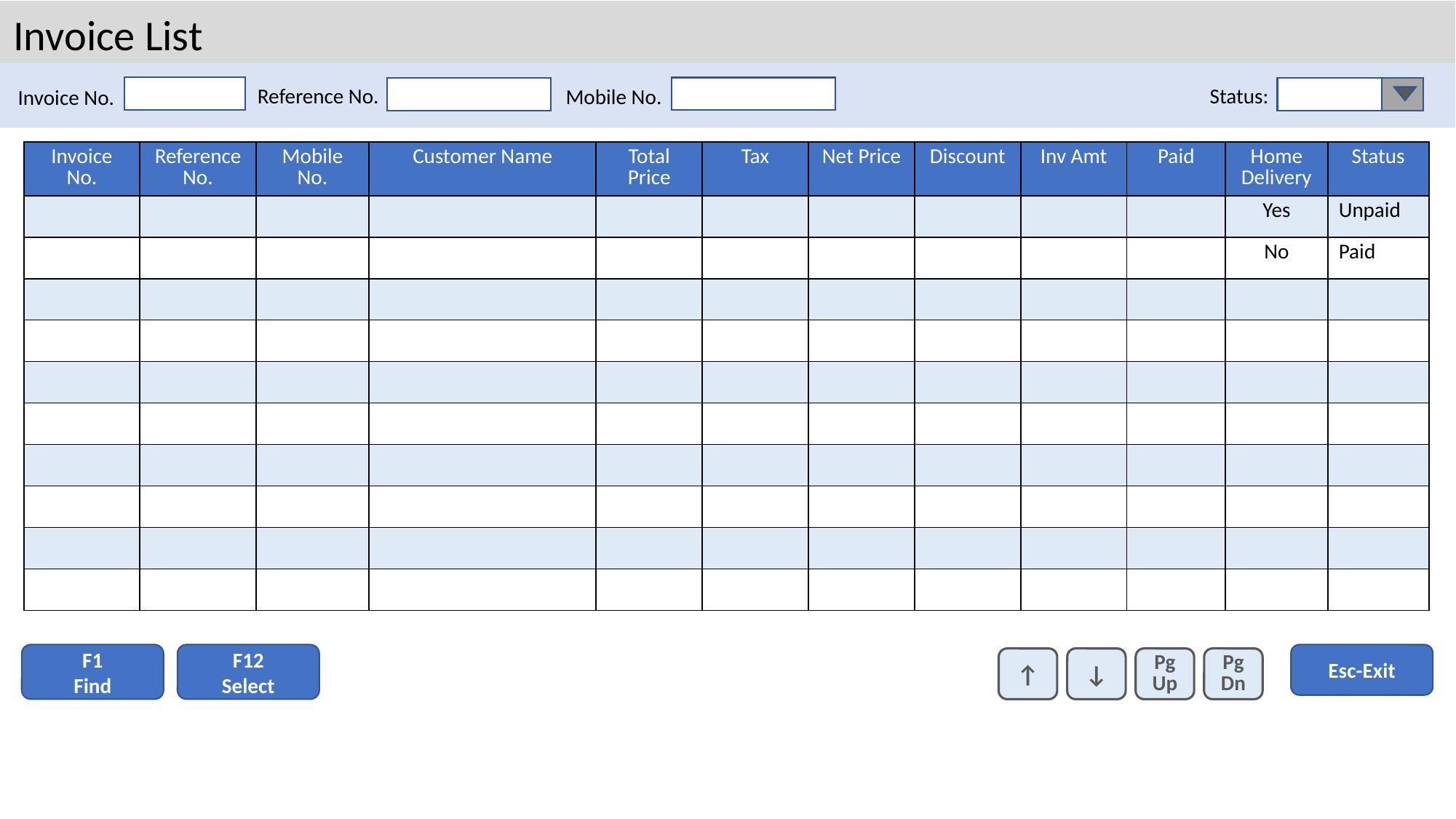

Invoice List

Reference No.

Status:

Mobile No.

Invoice No.

| Invoice No. | Reference No. | Mobile No. | Customer Name | Total Price | Tax | Net Price | Discount | Inv Amt | Paid | Home Delivery | Status |
| --- | --- | --- | --- | --- | --- | --- | --- | --- | --- | --- | --- |
|  |  |  |  |  |  |  |  |  |  | Yes | Unpaid |
|  |  |  |  |  |  |  |  |  |  | No | Paid |
|  |  |  |  |  |  |  |  |  |  |  |  |
|  |  |  |  |  |  |  |  |  |  |  |  |
|  |  |  |  |  |  |  |  |  |  |  |  |
|  |  |  |  |  |  |  |  |  |  |  |  |
|  |  |  |  |  |  |  |  |  |  |  |  |
|  |  |  |  |  |  |  |  |  |  |  |  |
|  |  |  |  |  |  |  |  |  |  |  |  |
|  |  |  |  |  |  |  |  |  |  |  |  |
F1
Find
F12
Select
Esc-Exit
↑
↓
PgUp
PgDn